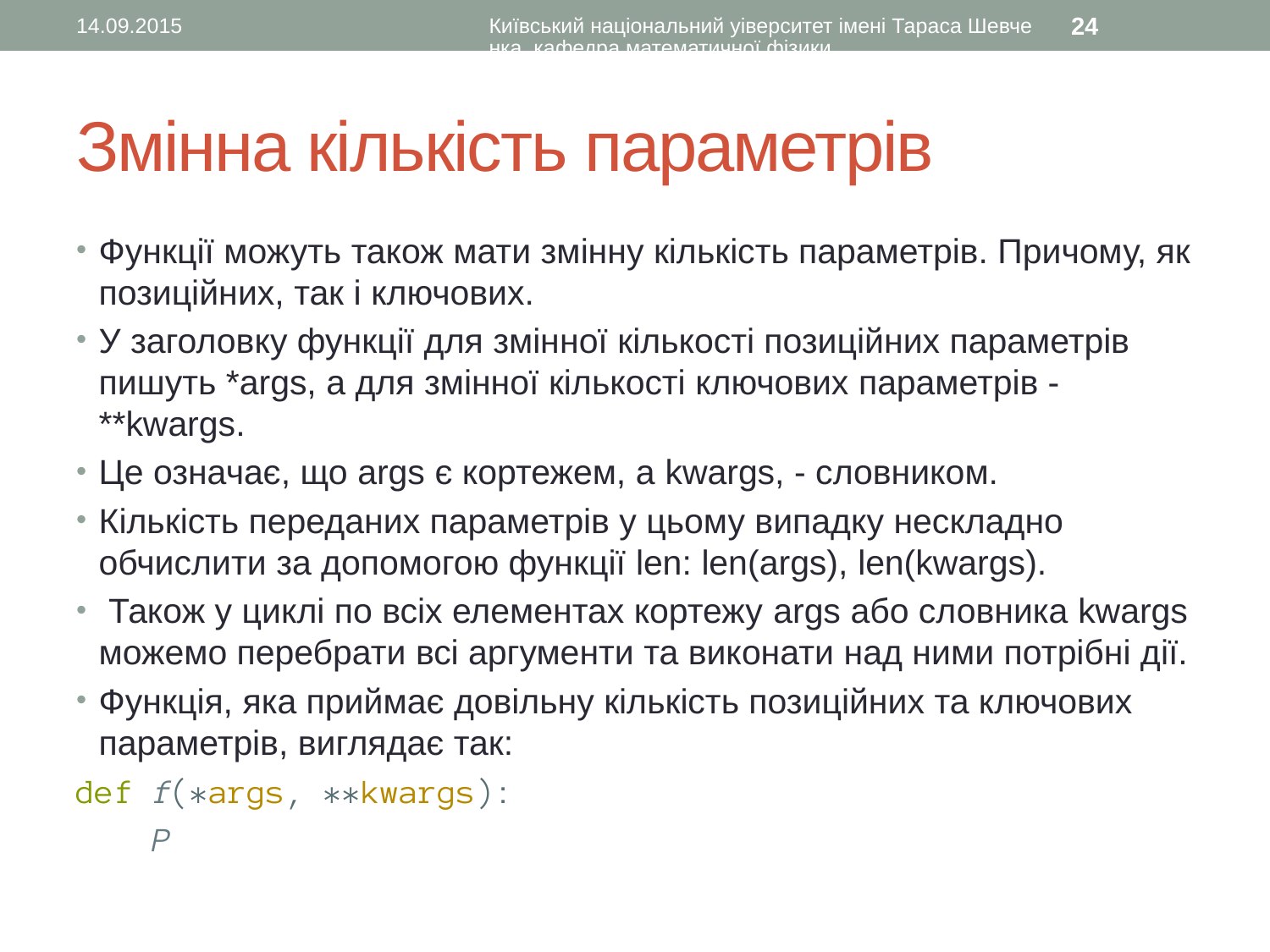

14.09.2015
Київський національний уіверситет імені Тараса Шевченка, кафедра математичної фізики
24
# Змінна кількість параметрів
Функції можуть також мати змінну кількість параметрів. Причому, як позиційних, так і ключових.
У заголовку функції для змінної кількості позиційних параметрів пишуть *args, а для змінної кількості ключових параметрів - **kwargs.
Це означає, що args є кортежем, а kwargs, - словником.
Кількість переданих параметрів у цьому випадку нескладно обчислити за допомогою функції len: len(args), len(kwargs).
 Також у циклі по всіх елементах кортежу args або словника kwargs можемо перебрати всі аргументи та виконати над ними потрібні дії.
Функція, яка приймає довільну кількість позиційних та ключових параметрів, виглядає так:
def f(*args, **kwargs):
    P